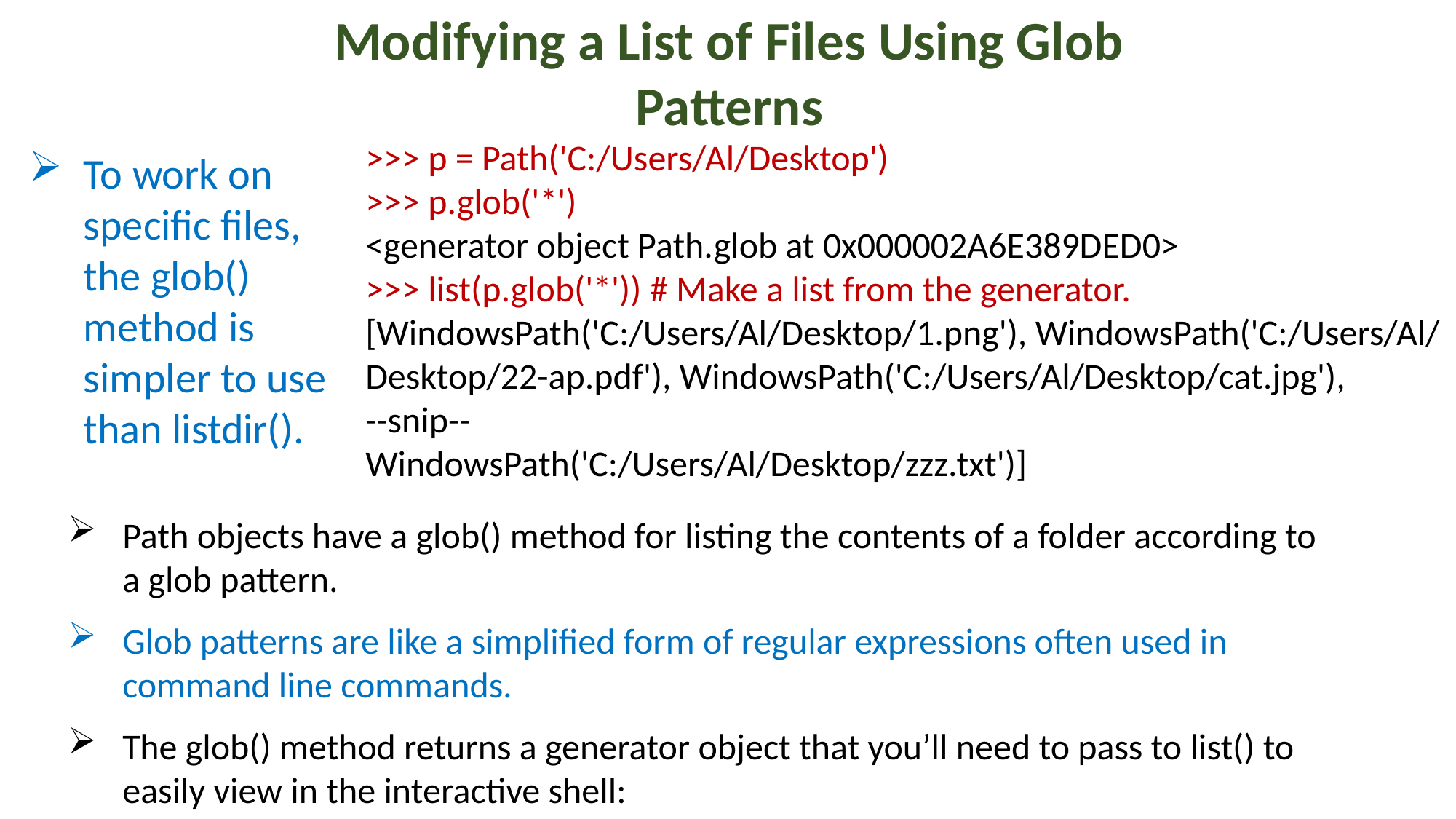

Modifying a List of Files Using Glob Patterns
>>> p = Path('C:/Users/Al/Desktop')
>>> p.glob('*')
<generator object Path.glob at 0x000002A6E389DED0>
>>> list(p.glob('*')) # Make a list from the generator.
[WindowsPath('C:/Users/Al/Desktop/1.png'), WindowsPath('C:/Users/Al/
Desktop/22-ap.pdf'), WindowsPath('C:/Users/Al/Desktop/cat.jpg'),
--snip--
WindowsPath('C:/Users/Al/Desktop/zzz.txt')]
To work on specific files, the glob() method is simpler to use than listdir().

Path objects have a glob() method for listing the contents of a folder according to a glob pattern.
Glob patterns are like a simplified form of regular expressions often used in command line commands.
The glob() method returns a generator object that you’ll need to pass to list() to easily view in the interactive shell: